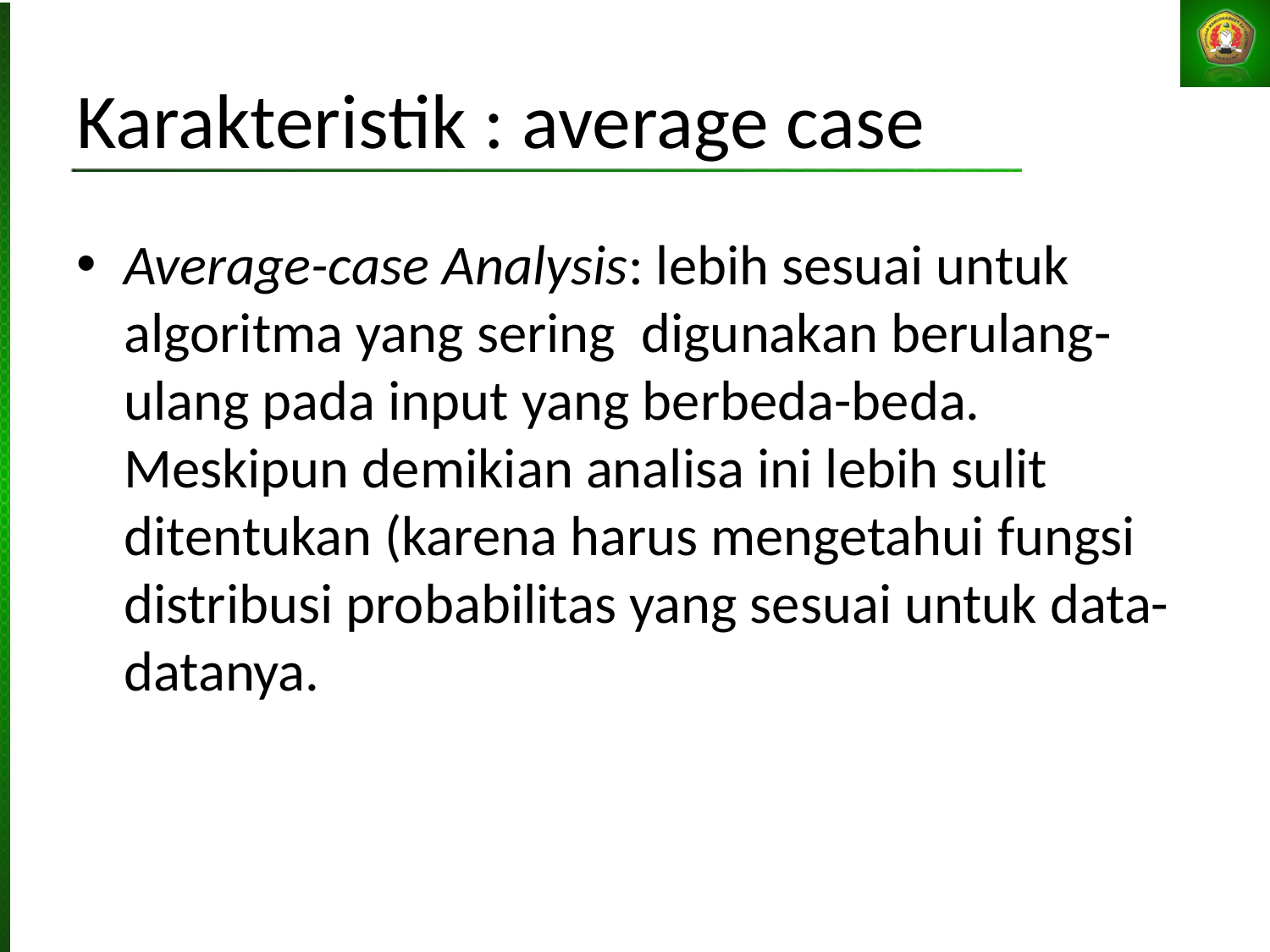

Karakteristik : average case
Average-case Analysis: lebih sesuai untuk algoritma yang sering  digunakan berulang-ulang pada input yang berbeda-beda.  Meskipun demikian analisa ini lebih sulit ditentukan (karena harus mengetahui fungsi distribusi probabilitas yang sesuai untuk data-datanya.